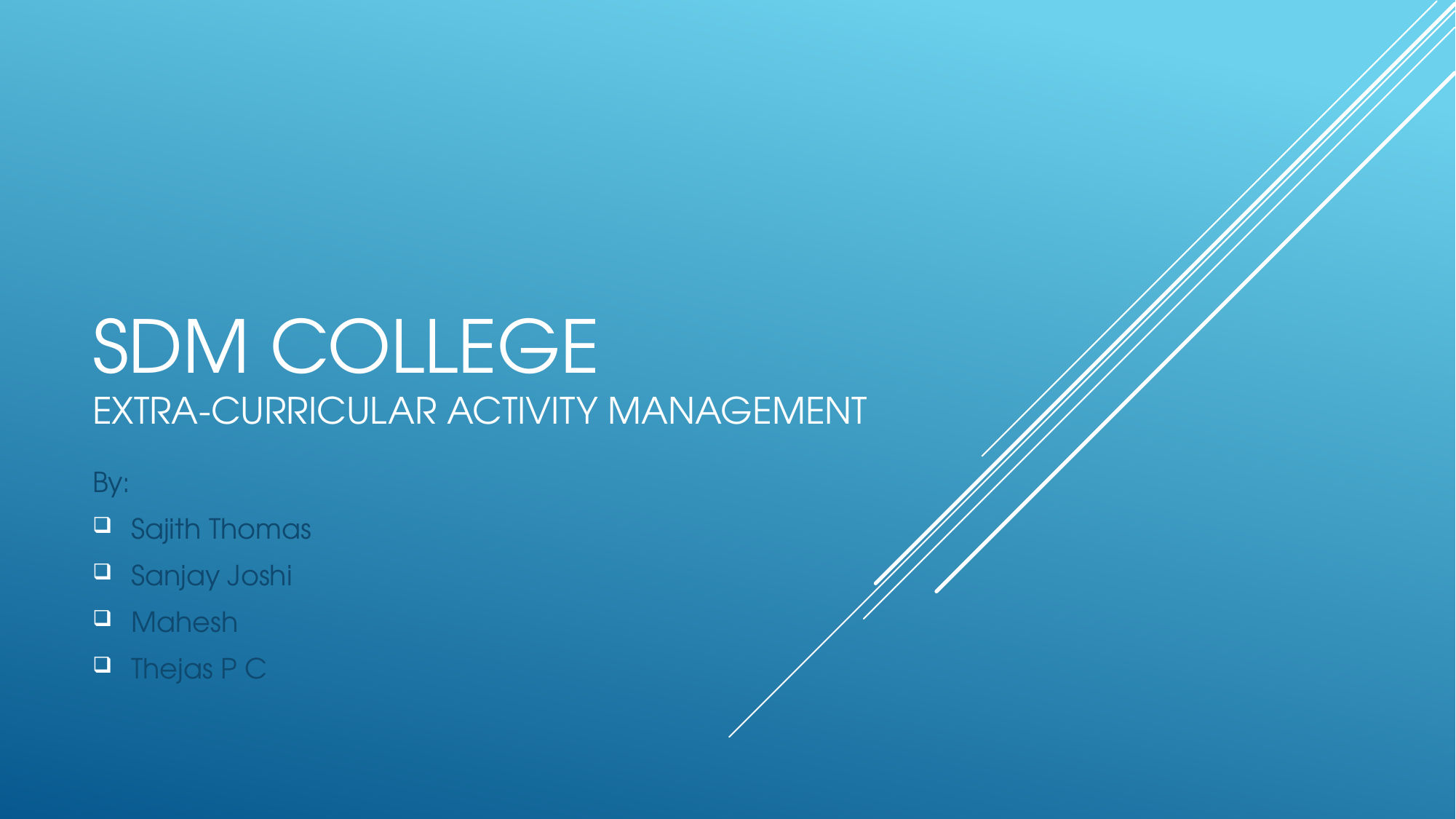

# SDM COLLEGE EXTRA-CURRICULAR ACTIVITY MANAGEMENT
By:
Sajith Thomas
Sanjay Joshi
Mahesh
Thejas P C